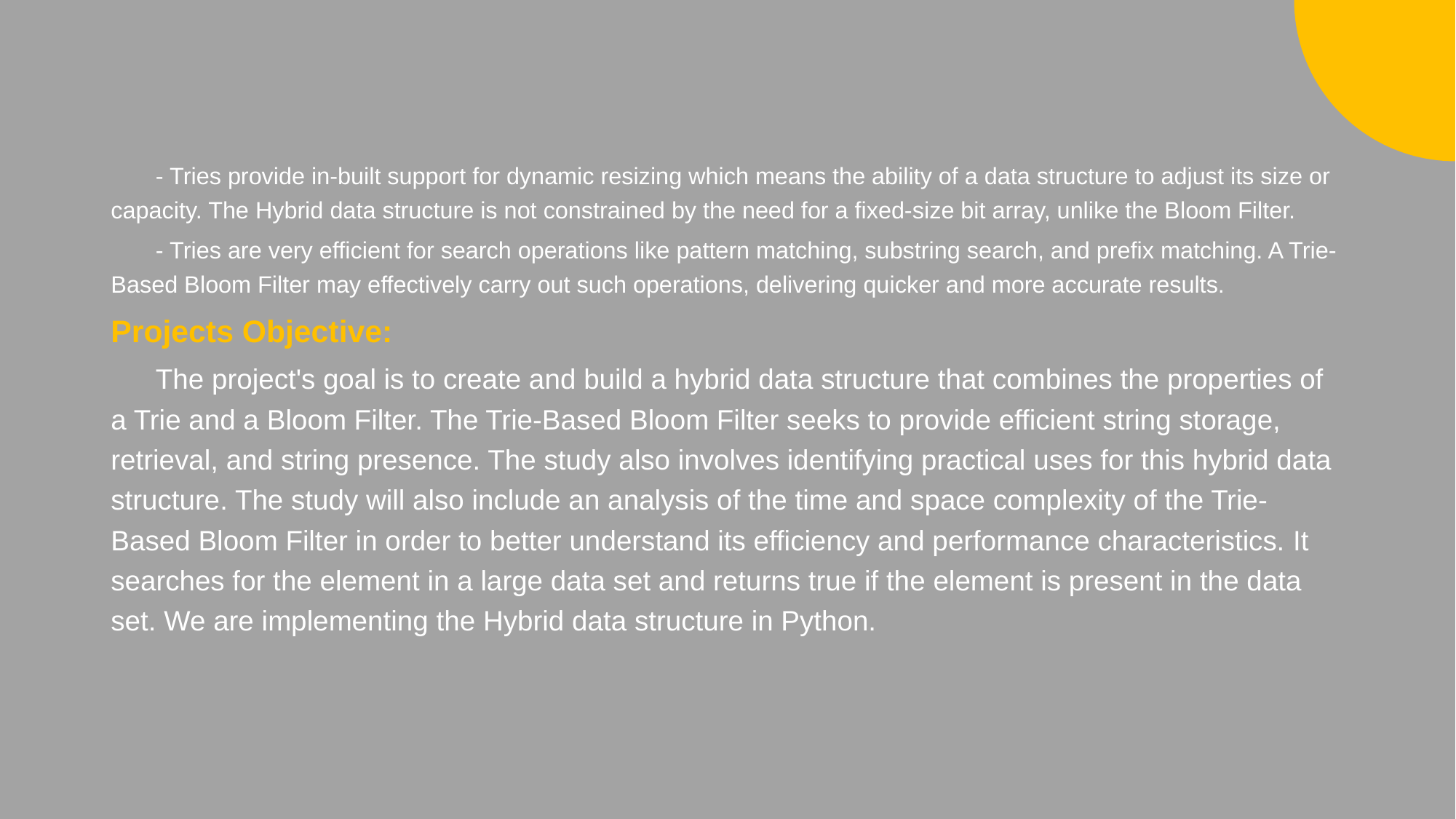

- Tries provide in-built support for dynamic resizing which means the ability of a data structure to adjust its size or capacity. The Hybrid data structure is not constrained by the need for a fixed-size bit array, unlike the Bloom Filter.
	- Tries are very efficient for search operations like pattern matching, substring search, and prefix matching. A Trie-Based Bloom Filter may effectively carry out such operations, delivering quicker and more accurate results.
Projects Objective:
	The project's goal is to create and build a hybrid data structure that combines the properties of a Trie and a Bloom Filter. The Trie-Based Bloom Filter seeks to provide efficient string storage, retrieval, and string presence. The study also involves identifying practical uses for this hybrid data structure. The study will also include an analysis of the time and space complexity of the Trie-Based Bloom Filter in order to better understand its efficiency and performance characteristics. It searches for the element in a large data set and returns true if the element is present in the data set. We are implementing the Hybrid data structure in Python.